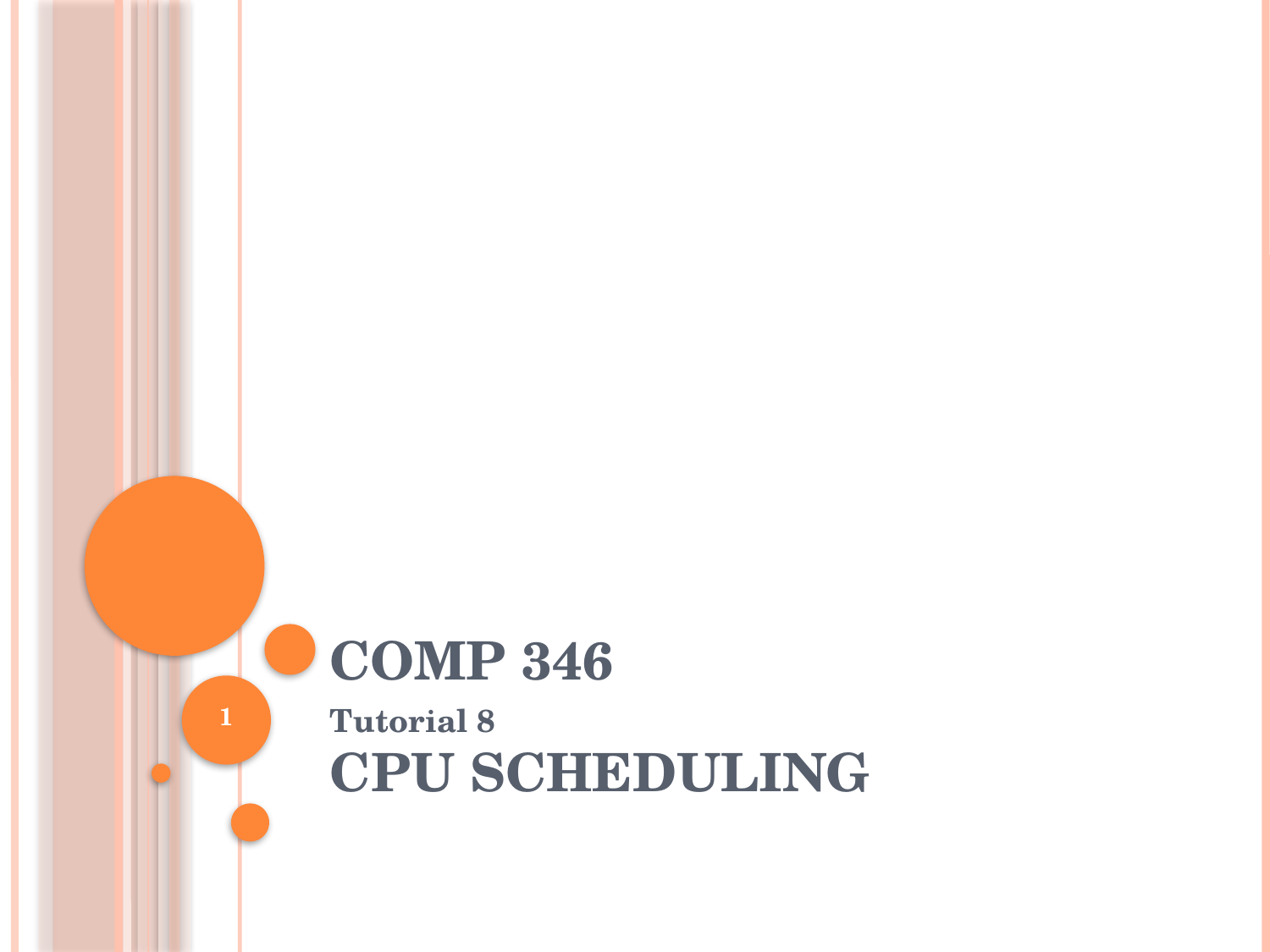

# Comp 346
1
Tutorial 8
CPU Scheduling